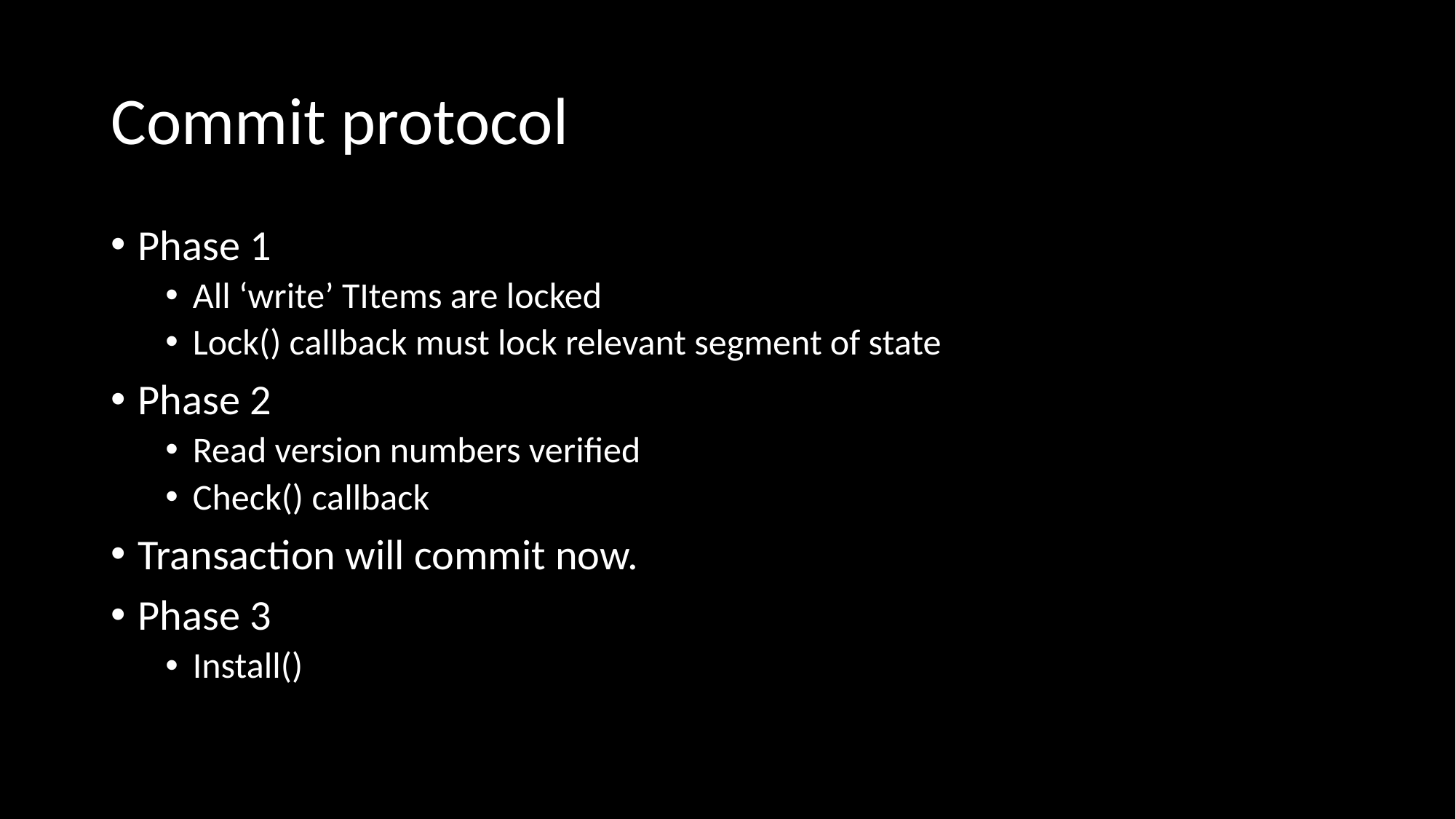

# Commit protocol
Phase 1
All ‘write’ TItems are locked
Lock() callback must lock relevant segment of state
Phase 2
Read version numbers verified
Check() callback
Transaction will commit now.
Phase 3
Install()